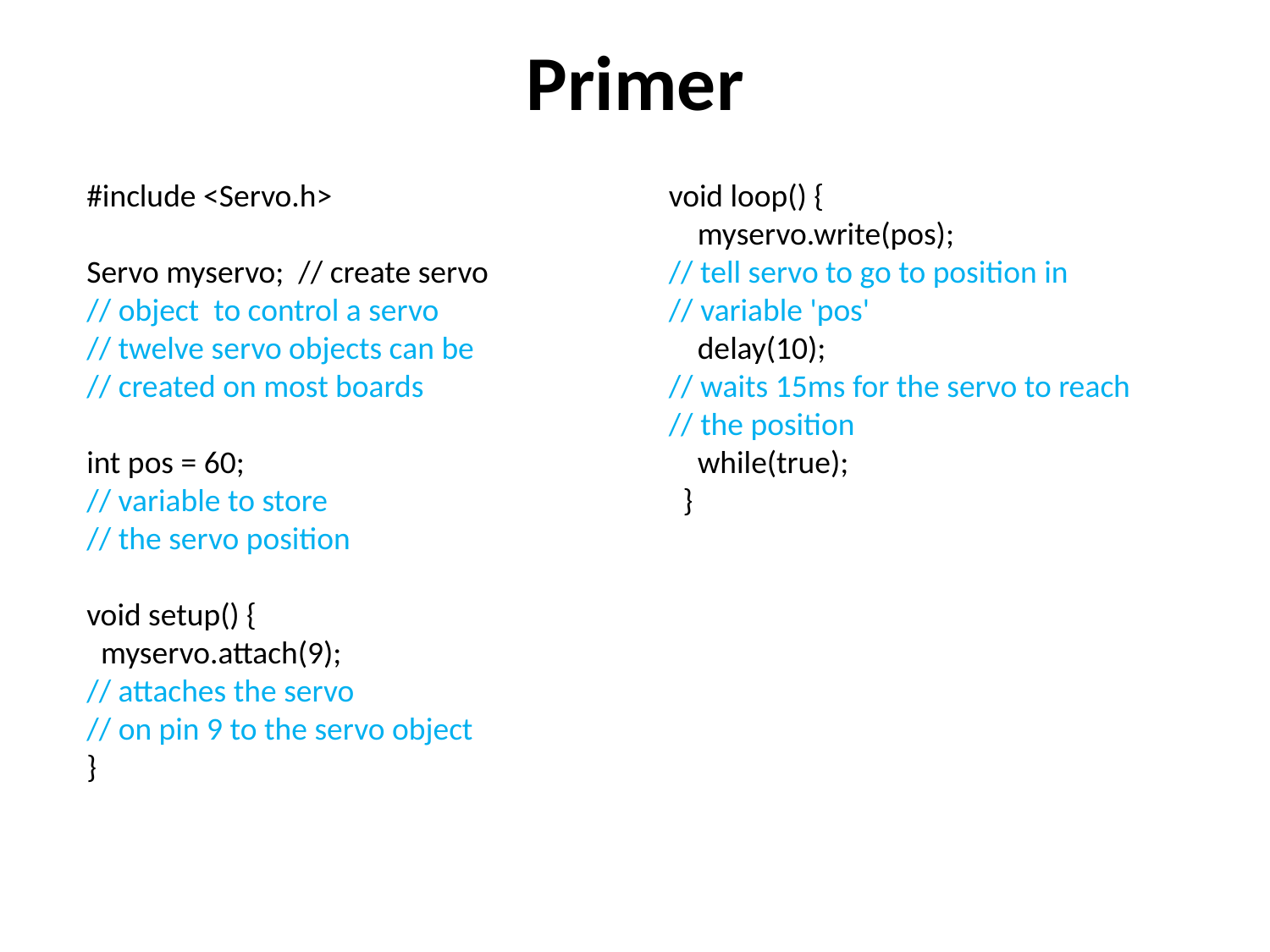

# Primer
#include <Servo.h>

Servo myservo;  // create servo
// object  to control a servo
// twelve servo objects can be
// created on most boards

int pos = 60;
// variable to store
// the servo position

void setup() {
  myservo.attach(9);
// attaches the servo
// on pin 9 to the servo object
}

void loop() {
    myservo.write(pos);
// tell servo to go to position in
// variable 'pos'
    delay(10);
// waits 15ms for the servo to reach
// the position
    while(true);
  }